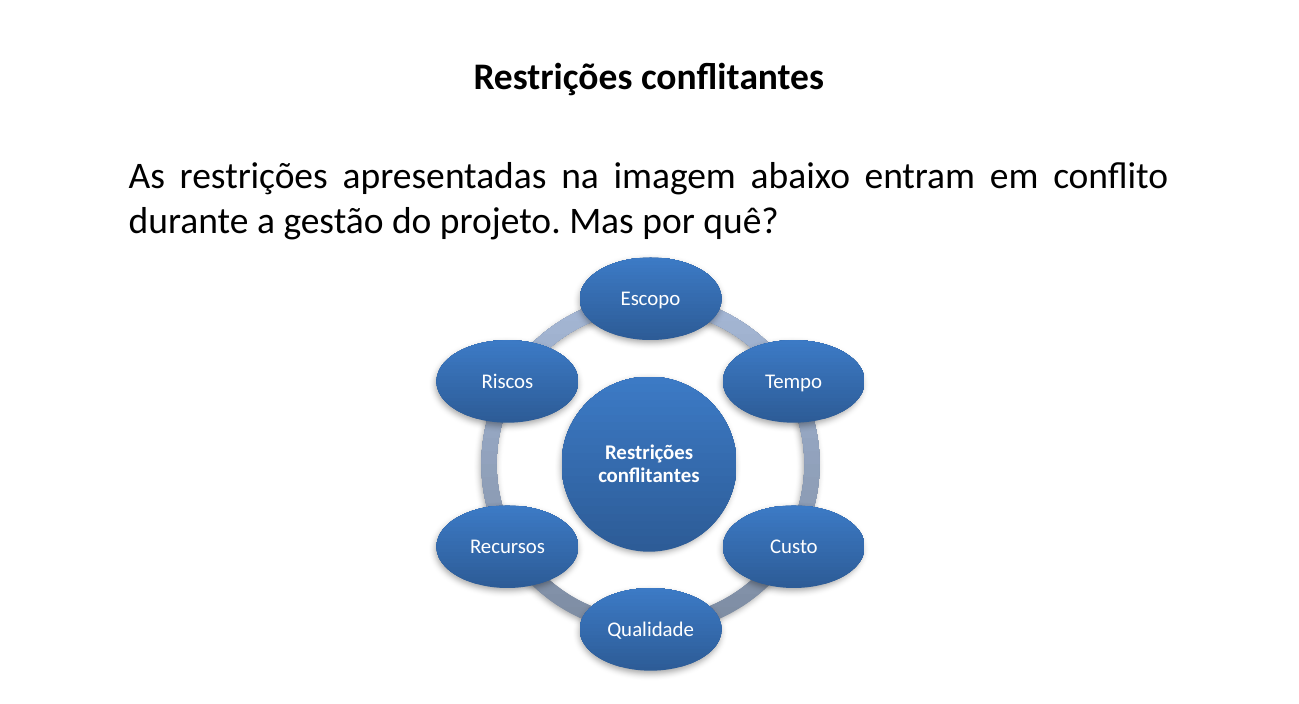

Restrições conflitantes
As restrições apresentadas na imagem abaixo entram em conflito durante a gestão do projeto. Mas por quê?

Escopo

Tempo
Riscos

Restrições conflitantes

Recursos
Custo

Qualidade